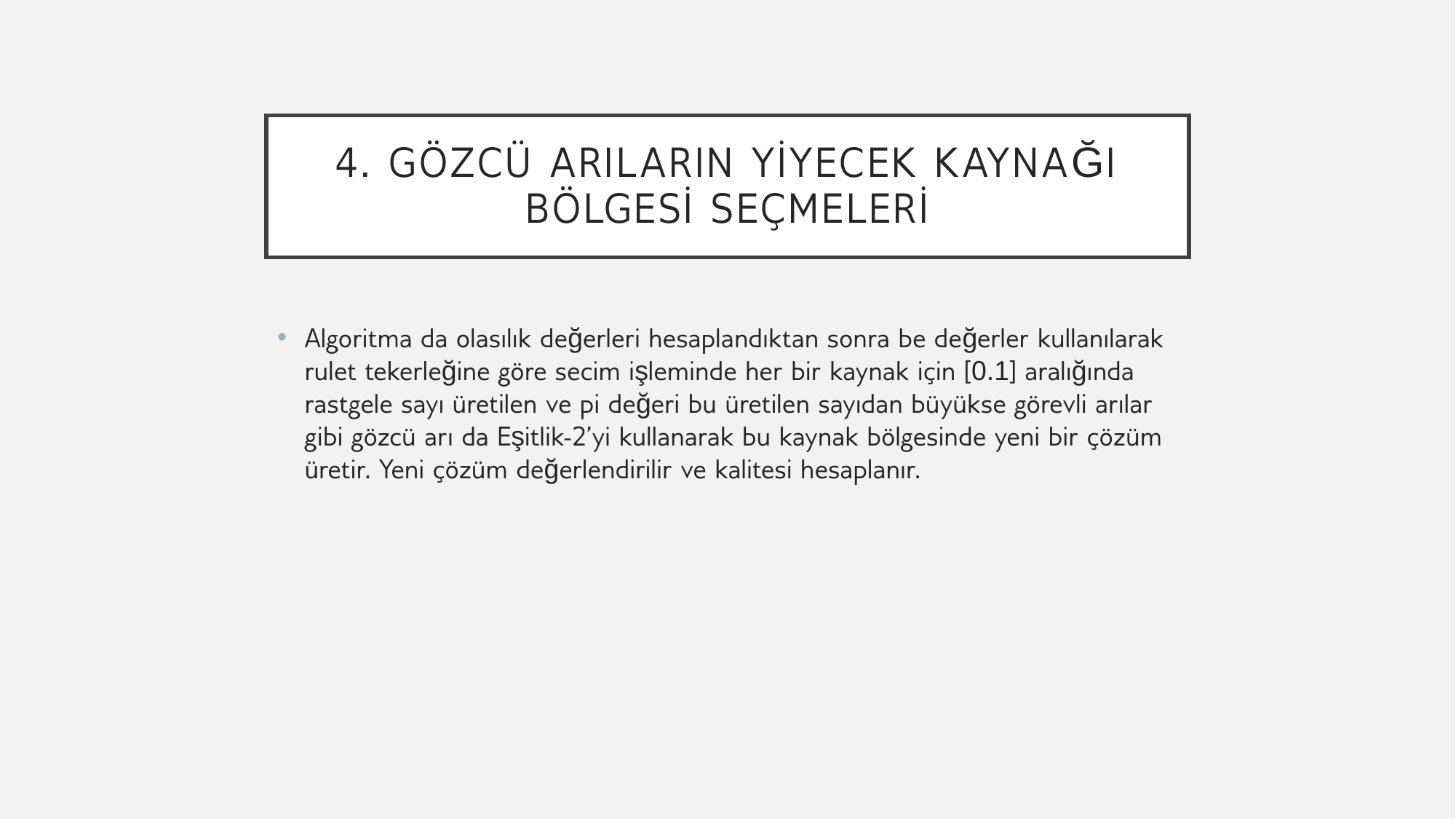

# 4. Gözcü Arıların Yiyecek Kaynağı Bölgesi Seçmeleri
Algoritma da olasılık değerleri hesaplandıktan sonra be değerler kullanılarak rulet tekerleğine göre secim işleminde her bir kaynak için [0.1] aralığında rastgele sayı üretilen ve pi değeri bu üretilen sayıdan büyükse görevli arılar gibi gözcü arı da Eşitlik-2’yi kullanarak bu kaynak bölgesinde yeni bir çözüm üretir. Yeni çözüm değerlendirilir ve kalitesi hesaplanır.